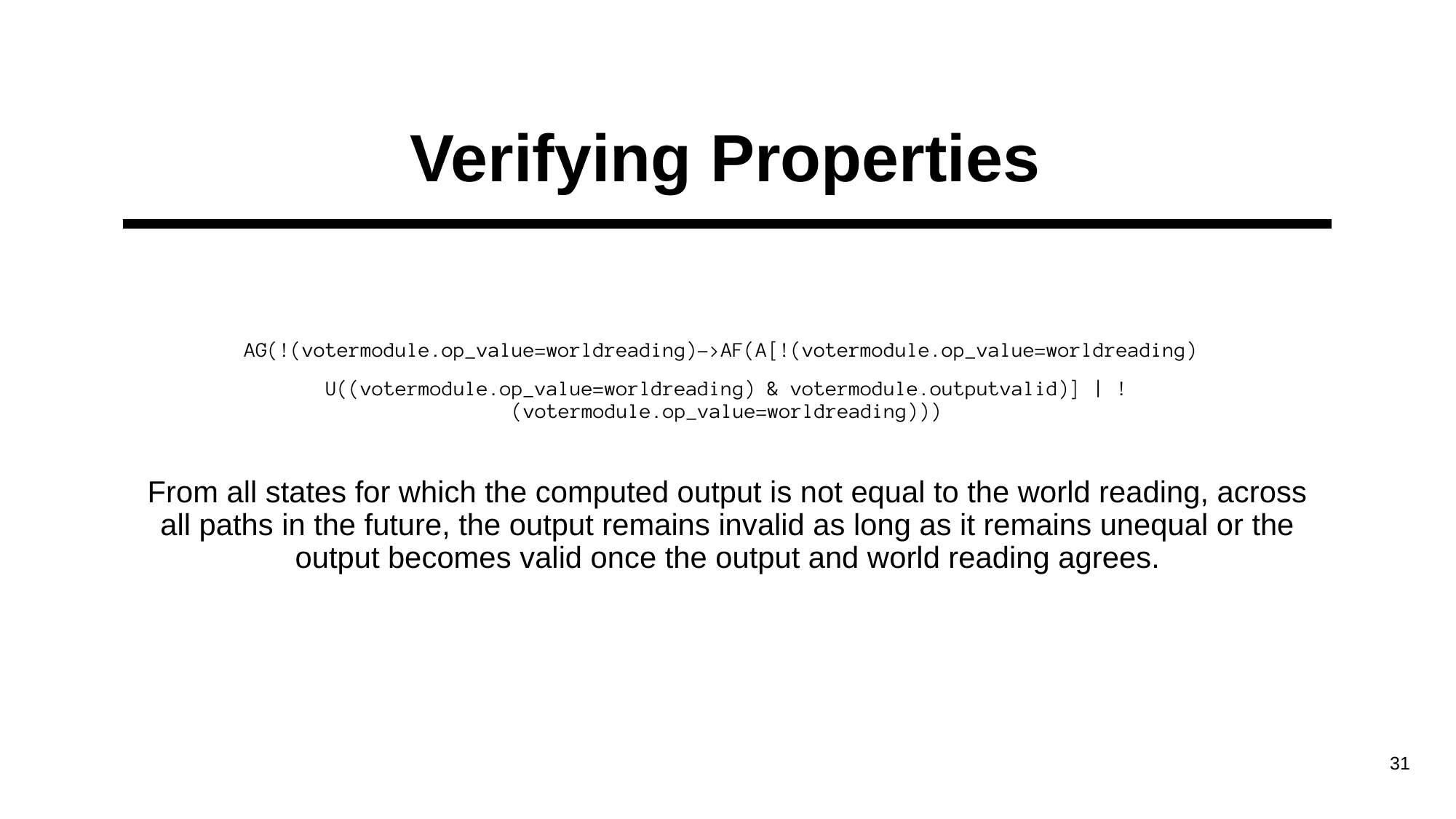

# Verifying Properties

AG(!(votermodule.op_value=worldreading)->AF(A[!(votermodule.op_value=worldreading)
U((votermodule.op_value=worldreading) & votermodule.outputvalid)] | !(votermodule.op_value=worldreading)))

From all states for which the computed output is not equal to the world reading, across all paths in the future, the output remains invalid as long as it remains unequal or the output becomes valid once the output and world reading agrees.
31